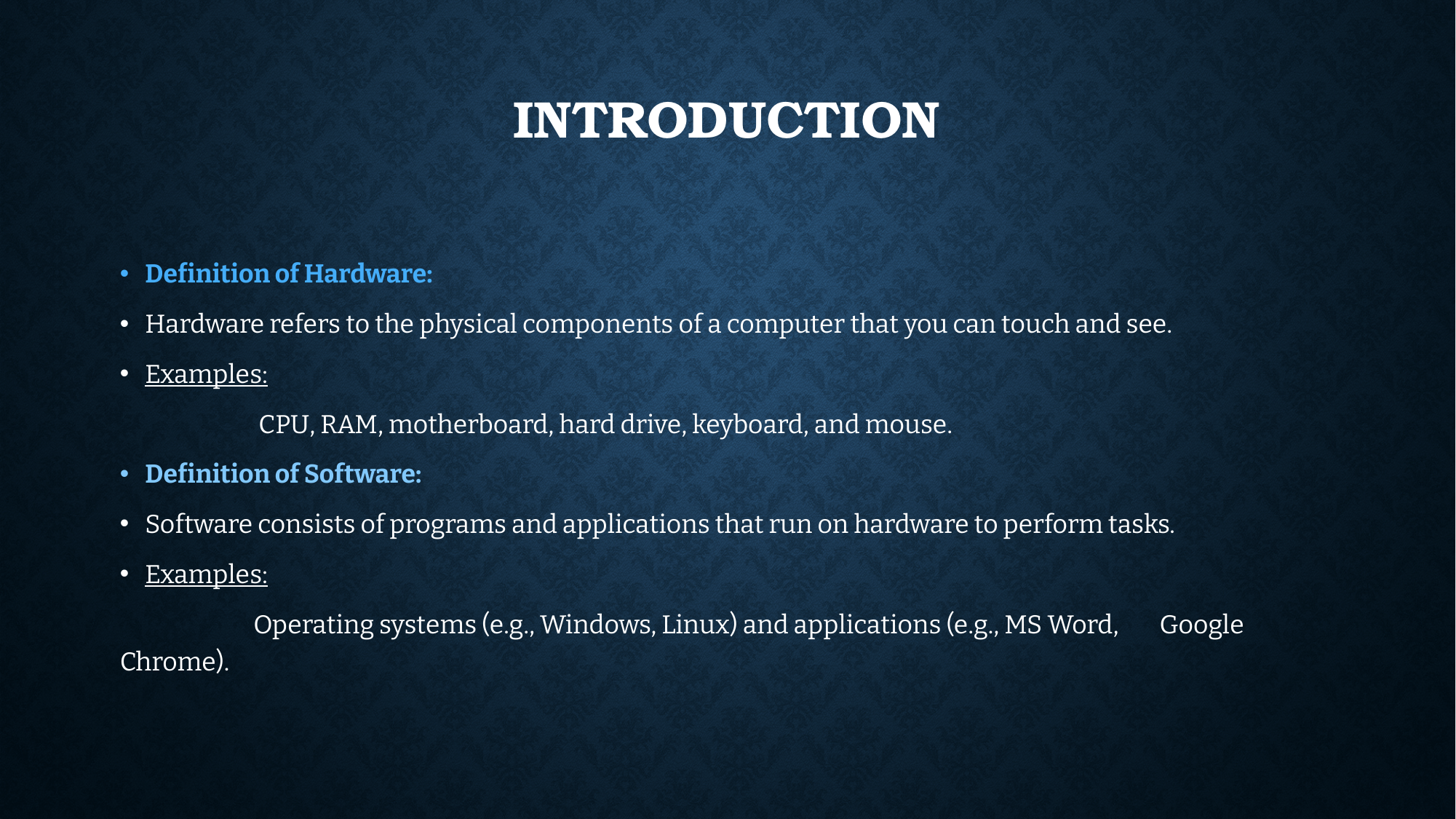

# Introduction
Definition of Hardware:
Hardware refers to the physical components of a computer that you can touch and see.
Examples:
	         CPU, RAM, motherboard, hard drive, keyboard, and mouse.
Definition of Software:
Software consists of programs and applications that run on hardware to perform tasks.
Examples:
 	        Operating systems (e.g., Windows, Linux) and applications (e.g., MS Word,        Google Chrome).